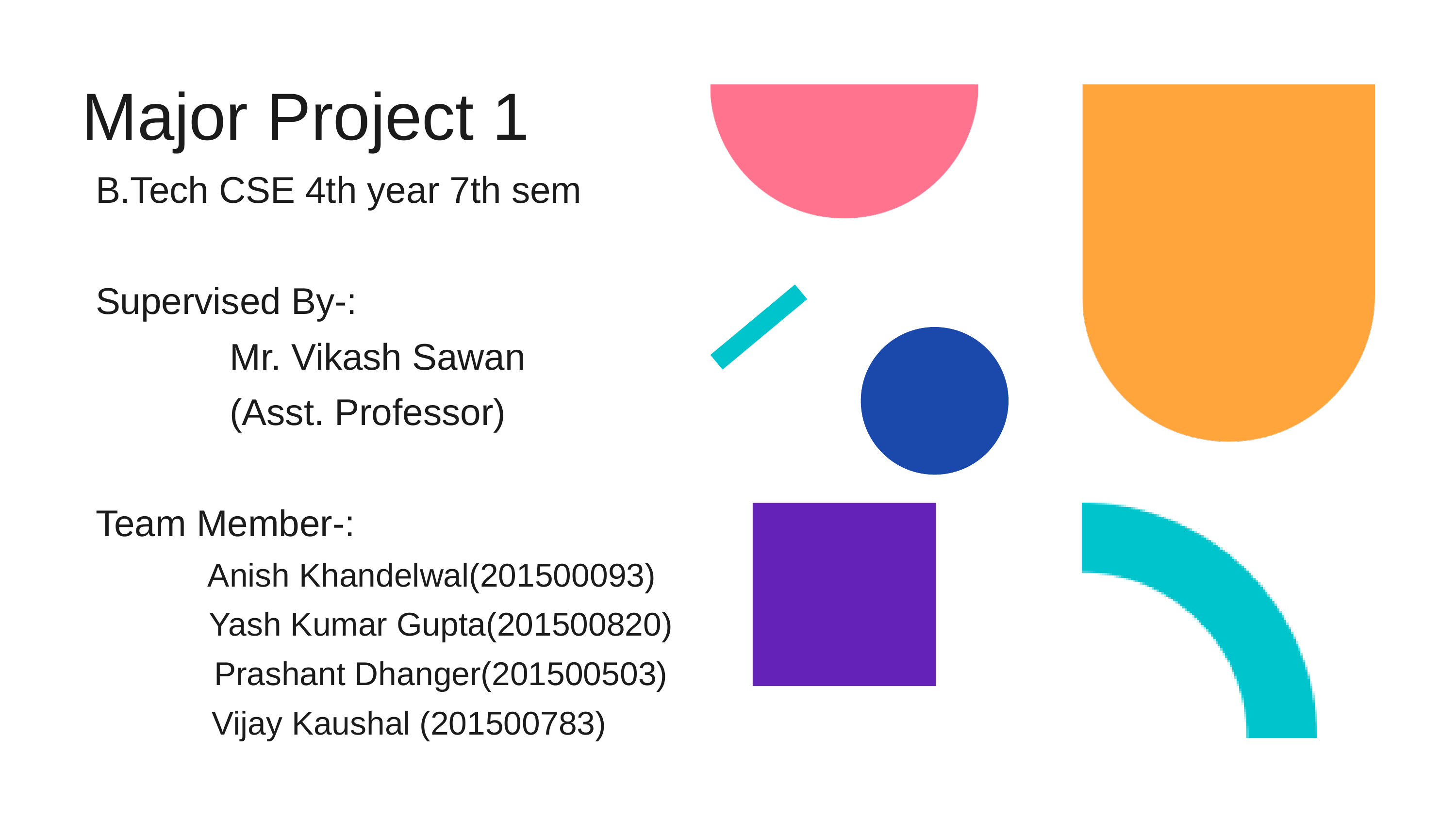

Major Project 1

B.Tech CSE 4th year 7th sem

Supervised By-:
             Mr. Vikash Sawan
             (Asst. Professor)

Team Member-:
       Anish Khandelwal(201500093)
         Yash Kumar Gupta(201500820)
         Prashant Dhanger(201500503)
  Vijay Kaushal (201500783)